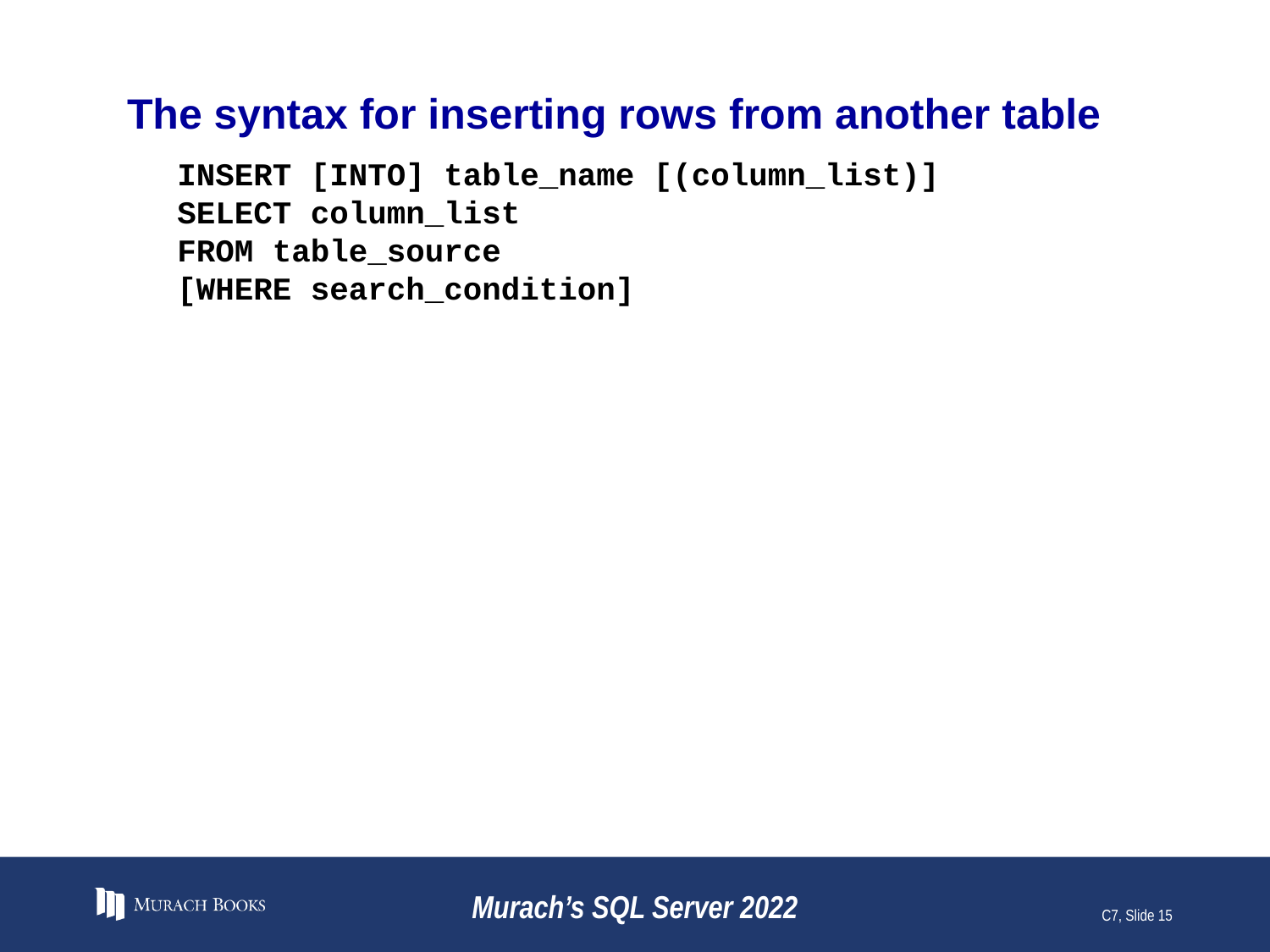

# The syntax for inserting rows from another table
INSERT [INTO] table_name [(column_list)]
SELECT column_list
FROM table_source
[WHERE search_condition]

Murach’s SQL Server 2022

C7, Slide 15